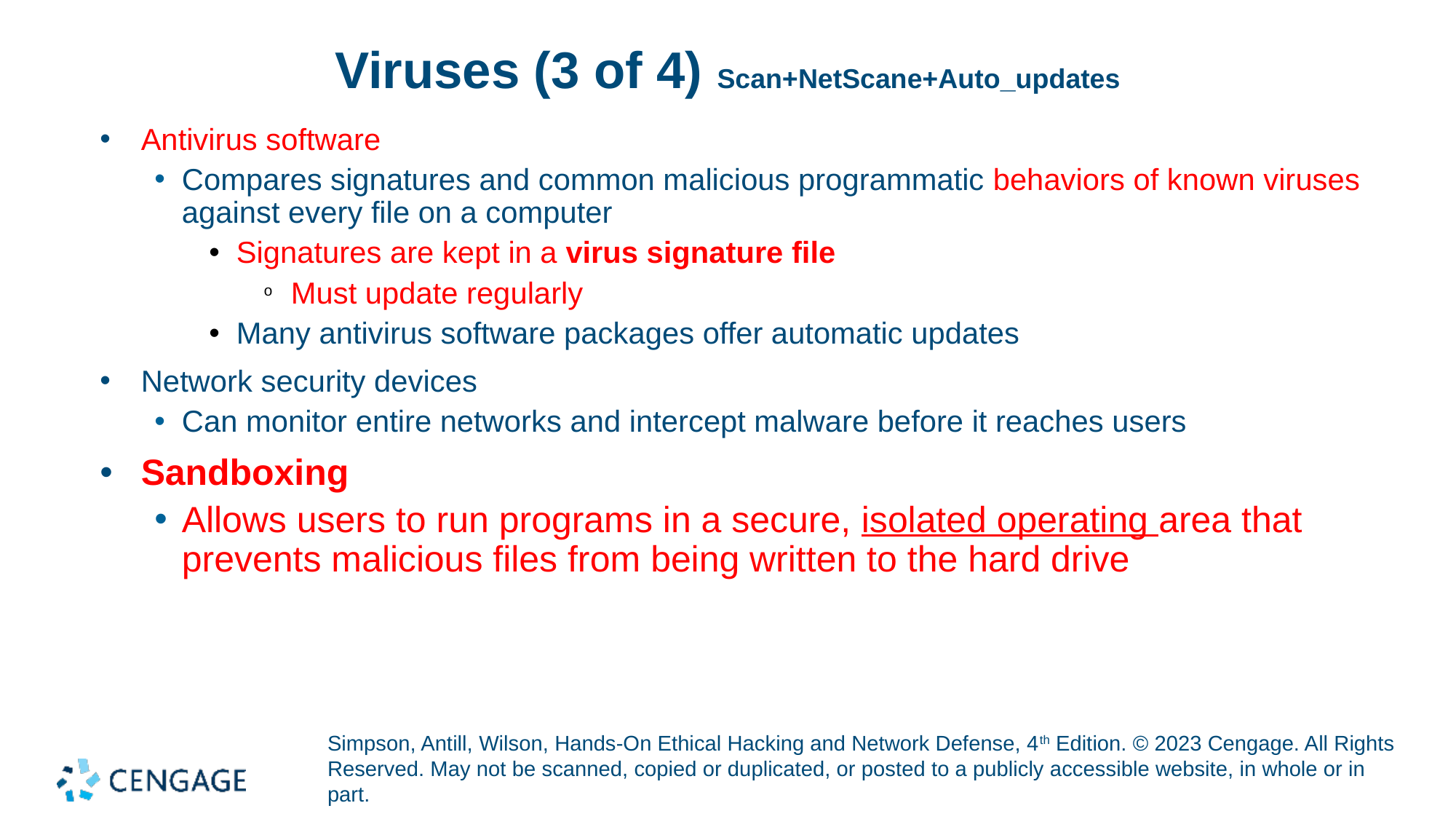

# Viruses (3 of 4) Scan+NetScane+Auto_updates
Antivirus software
Compares signatures and common malicious programmatic behaviors of known viruses against every file on a computer
Signatures are kept in a virus signature file
Must update regularly
Many antivirus software packages offer automatic updates
Network security devices
Can monitor entire networks and intercept malware before it reaches users
Sandboxing
Allows users to run programs in a secure, isolated operating area that prevents malicious files from being written to the hard drive